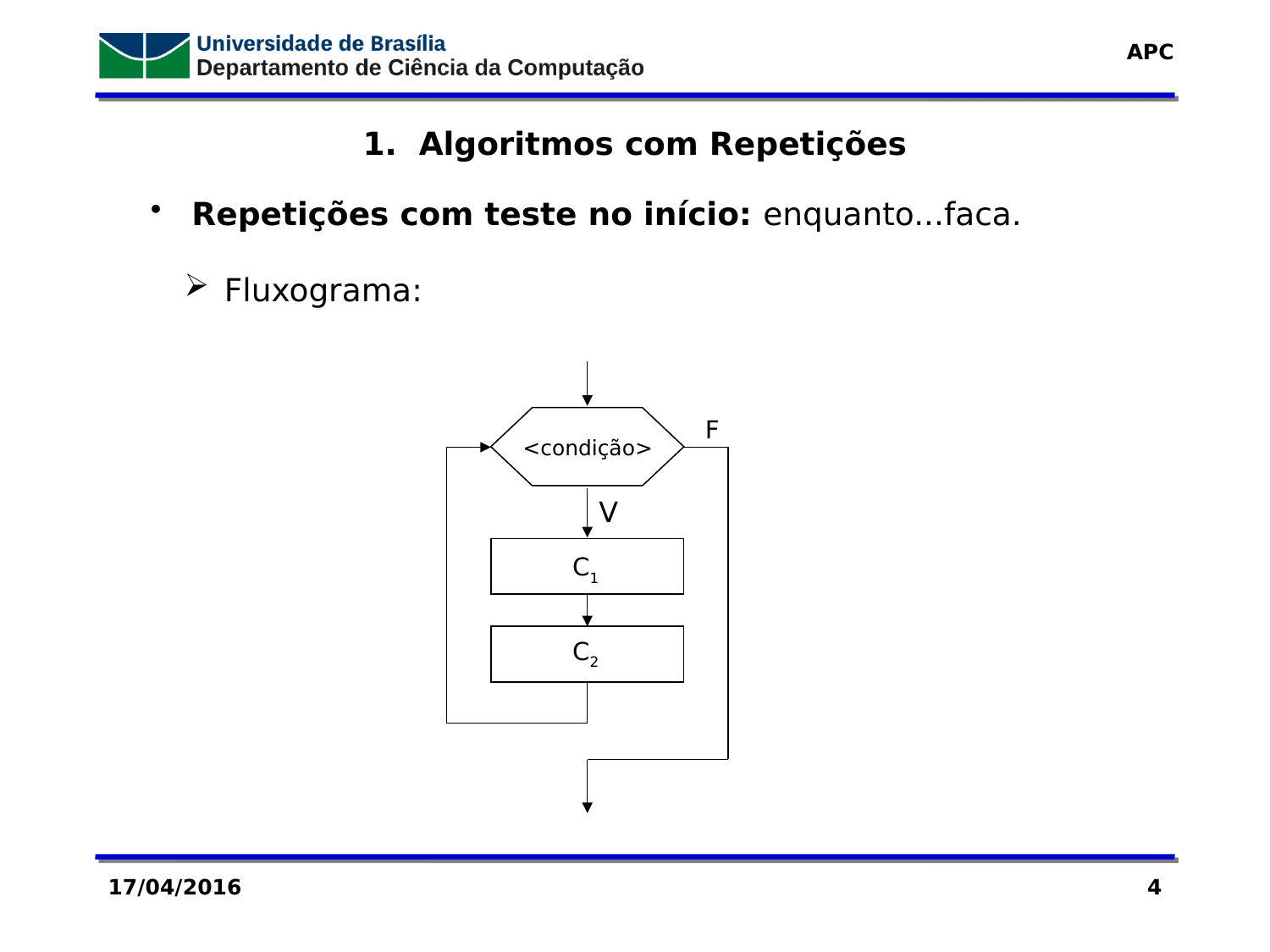

1.  Algoritmos com Repetições
 Repetições com teste no início: enquanto...faca.

 Fluxograma:

<condição>

C1

C2
F
V
17/04/2016
4